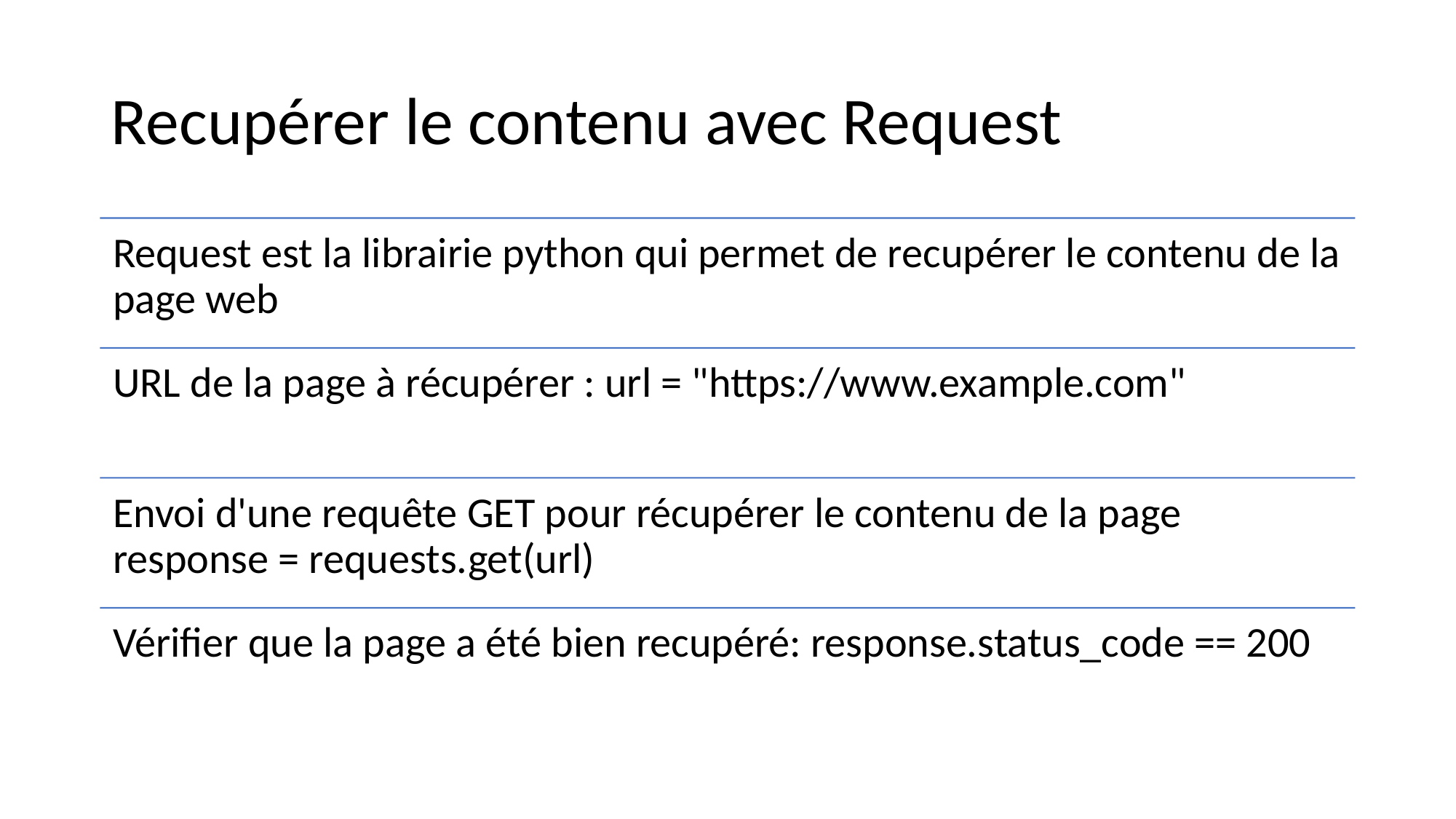

# Recupérer le contenu avec Request
Request est la librairie python qui permet de recupérer le contenu de la page web
URL de la page à récupérer : url = "https://www.example.com"
Envoi d'une requête GET pour récupérer le contenu de la page response = requests.get(url)
Vérifier que la page a été bien recupéré: response.status_code == 200